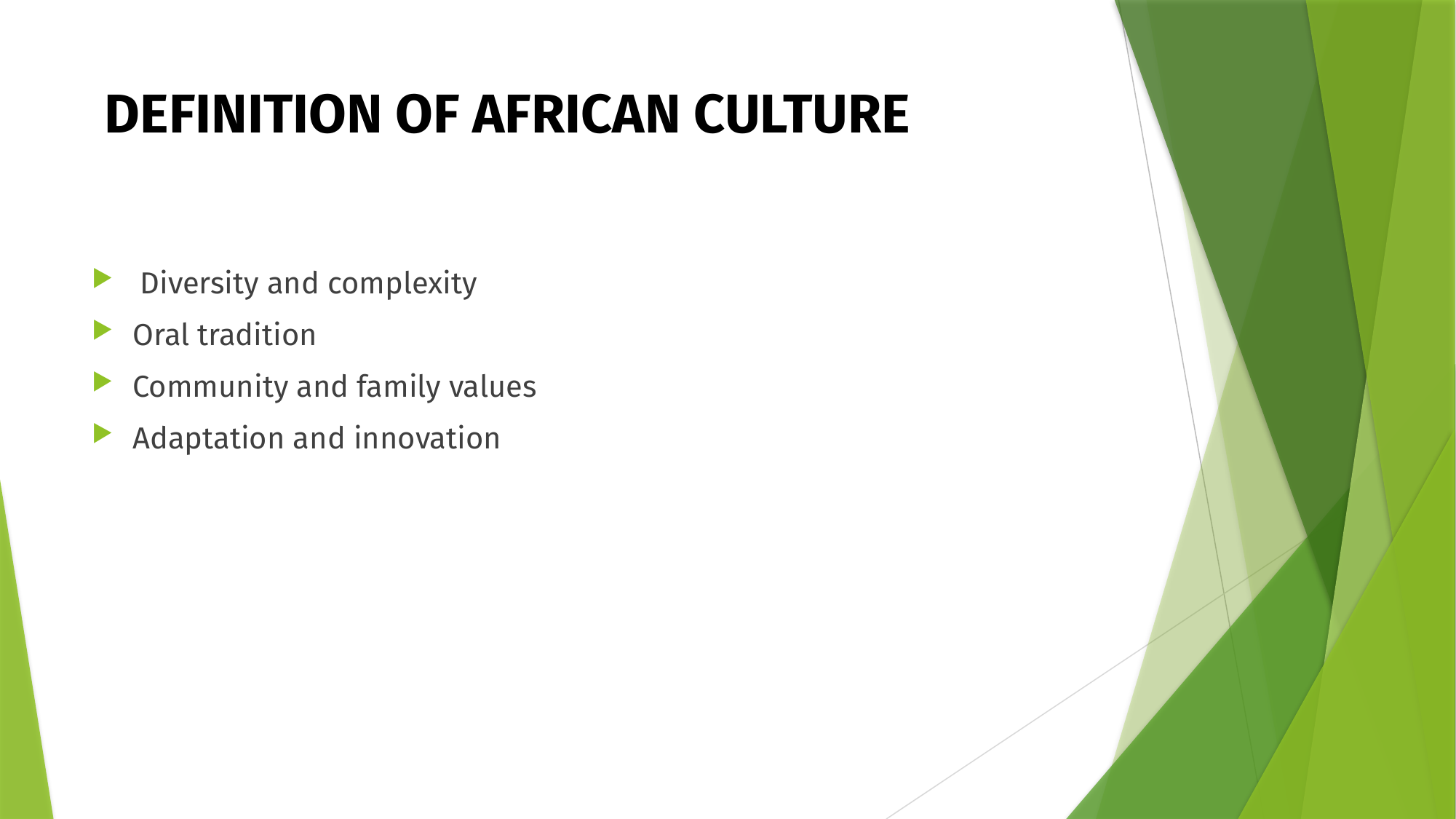

# DEFINITION OF AFRICAN CULTURE
 Diversity and complexity
Oral tradition
Community and family values
Adaptation and innovation